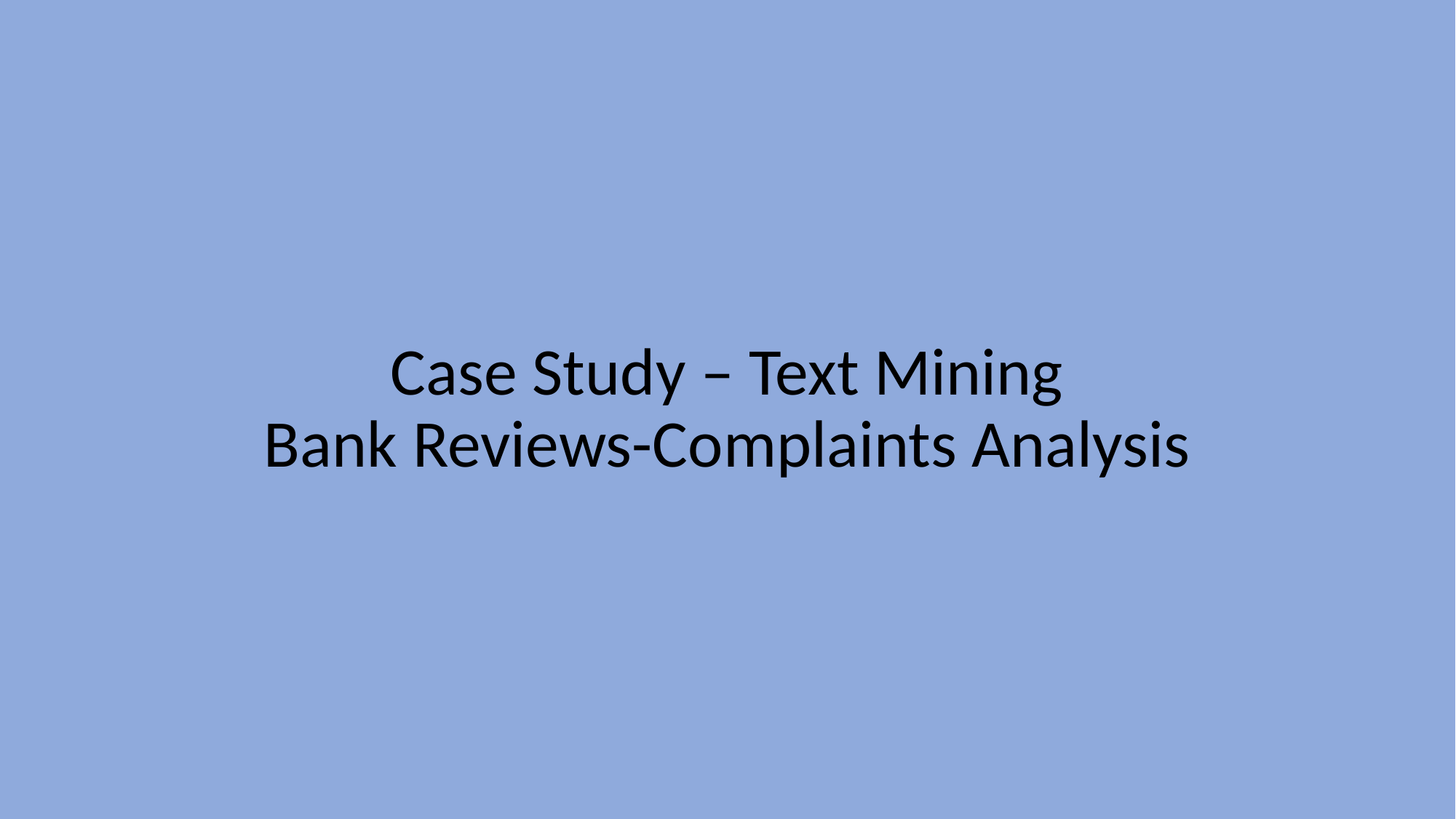

# Case Study – Text Mining Bank Reviews-Complaints Analysis